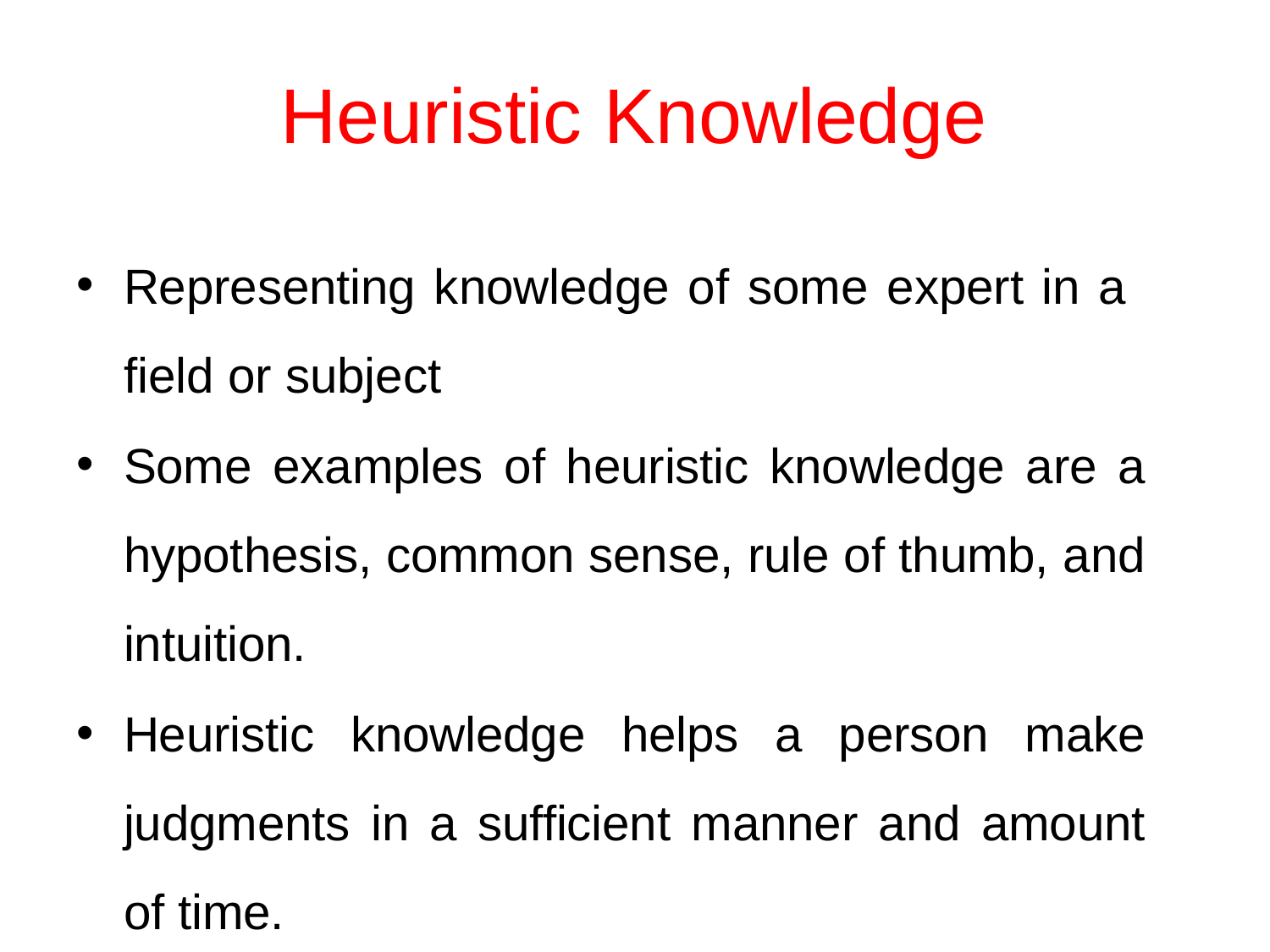

# Heuristic Knowledge
Representing knowledge of some expert in a  field or subject
Some examples of heuristic knowledge are a hypothesis, common sense, rule of thumb, and intuition.
Heuristic knowledge helps a person make judgments in a sufficient manner and amount of time.